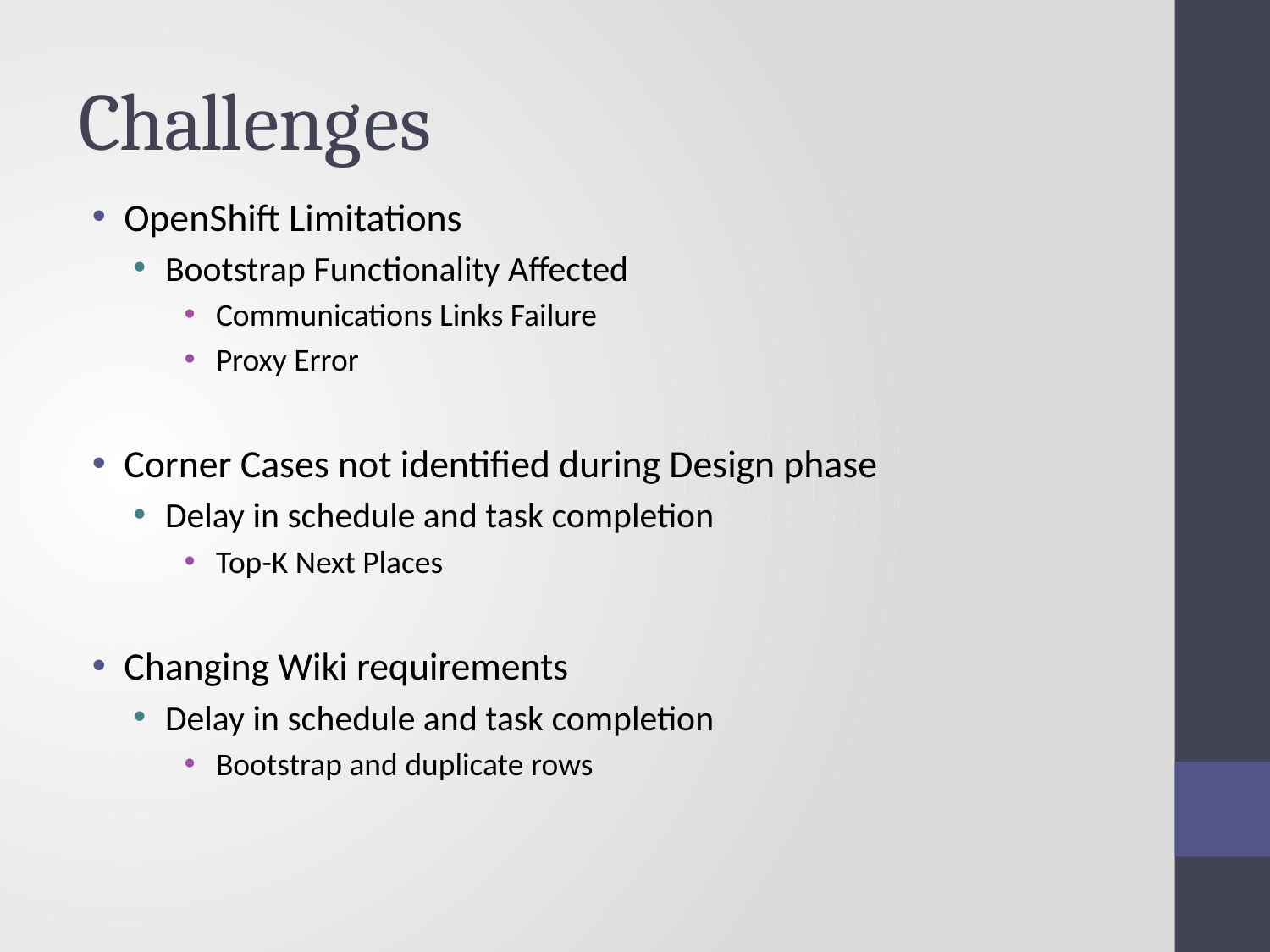

# Challenges
OpenShift Limitations
Bootstrap Functionality Affected
Communications Links Failure
Proxy Error

Corner Cases not identified during Design phase
Delay in schedule and task completion
Top-K Next Places

Changing Wiki requirements
Delay in schedule and task completion
Bootstrap and duplicate rows